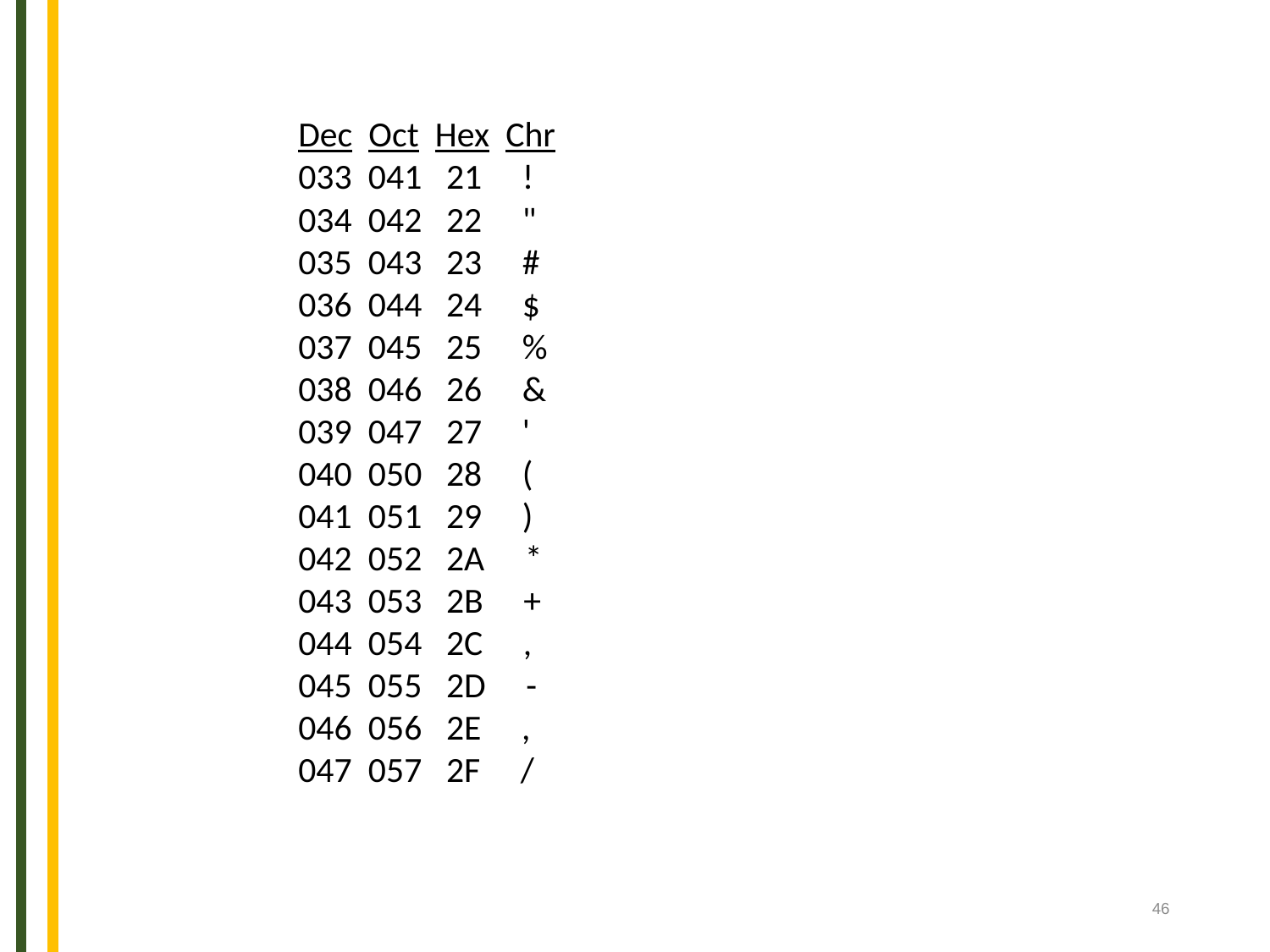

Dec  Oct  Hex  Chr
033  041   21     !
034  042   22     "
035  043   23     #
036  044   24     $
037  045   25     %
038  046   26     &
039  047   27     '
040  050   28     (
041  051   29     )
042  052   2A     *
043  053   2B     +
044  054   2C     ,
045  055   2D     -
046  056   2E     ,
047  057   2F     /
46